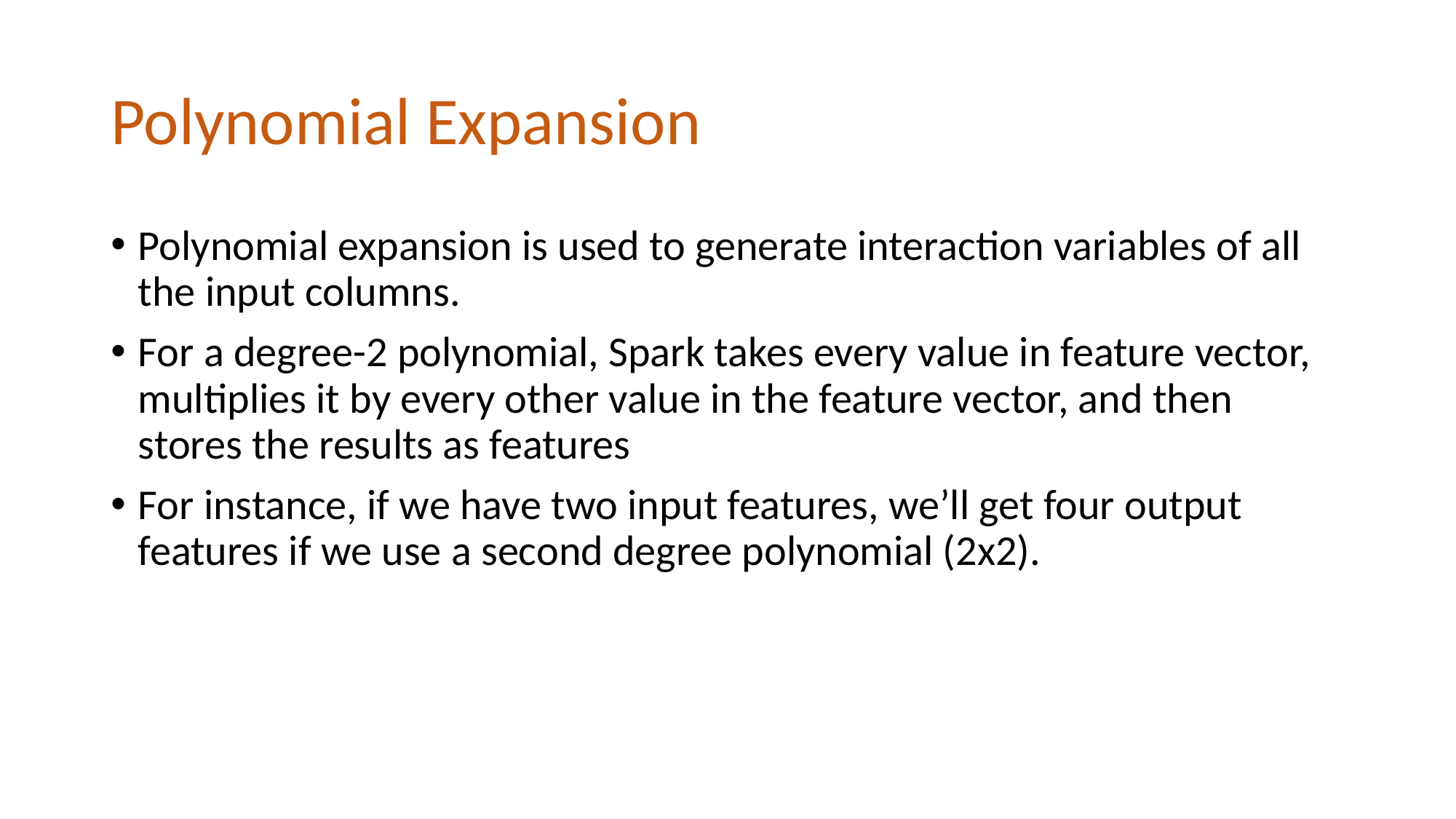

# Polynomial Expansion
Polynomial expansion is used to generate interaction variables of all the input columns.
For a degree-2 polynomial, Spark takes every value in feature vector, multiplies it by every other value in the feature vector, and then stores the results as features
For instance, if we have two input features, we’ll get four output features if we use a second degree polynomial (2x2).